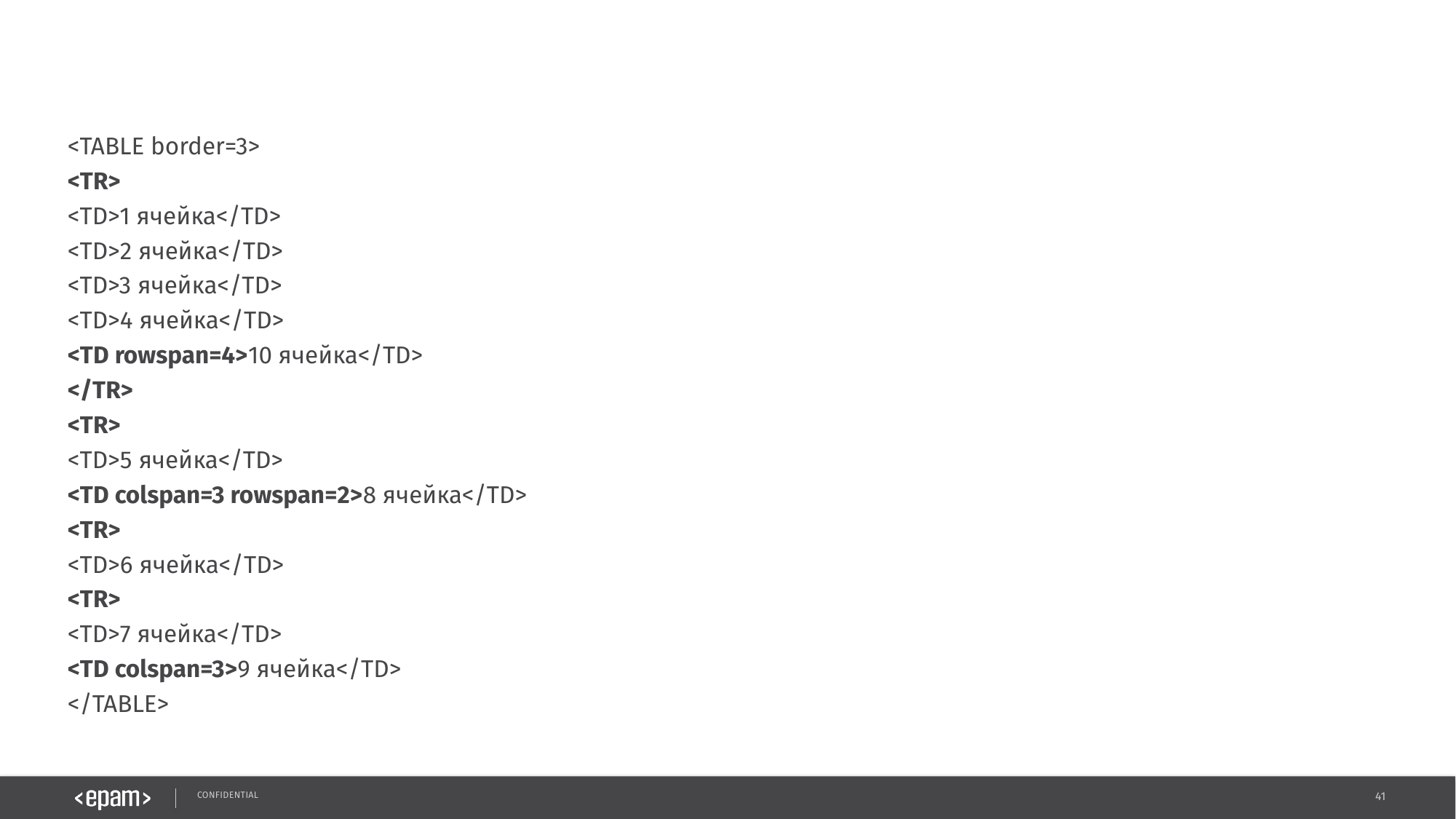

<TABLE border=3>
<TR>
<TD>1 ячейка</TD>
<TD>2 ячейка</TD>
<TD>3 ячейка</TD>
<TD>4 ячейка</TD>
<TD rowspan=4>10 ячейка</TD>
</TR>
<TR>
<TD>5 ячейка</TD>
<TD colspan=3 rowspan=2>8 ячейка</TD>
<TR>
<TD>6 ячейка</TD>
<TR>
<TD>7 ячейка</TD>
<TD colspan=3>9 ячейка</TD>
</TABLE>